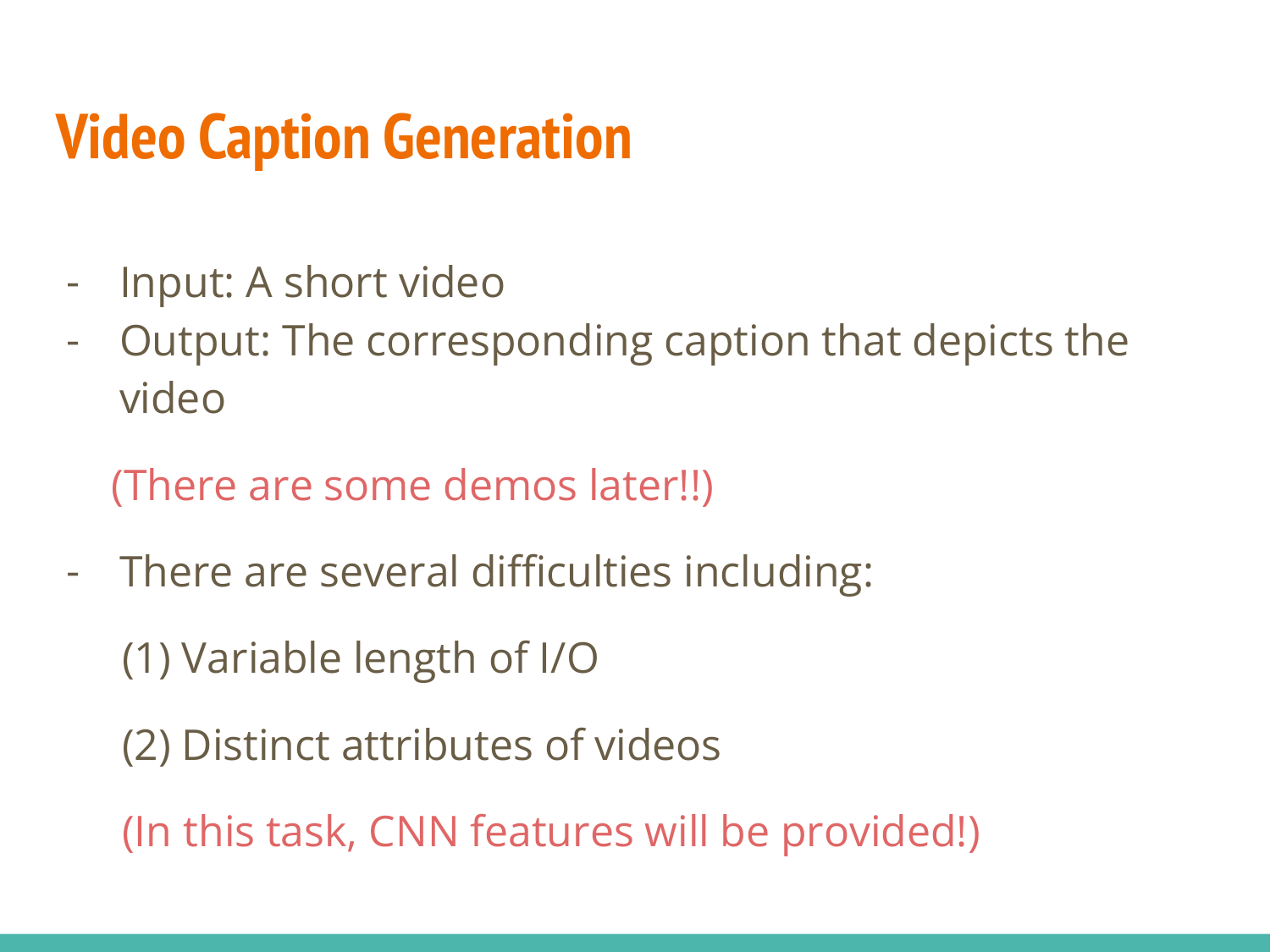

# Video Caption Generation
Input: A short video
Output: The corresponding caption that depicts the video
     (There are some demos later!!)
There are several difficulties including:
      (1) Variable length of I/O
      (2) Distinct attributes of videos
      (In this task, CNN features will be provided!)